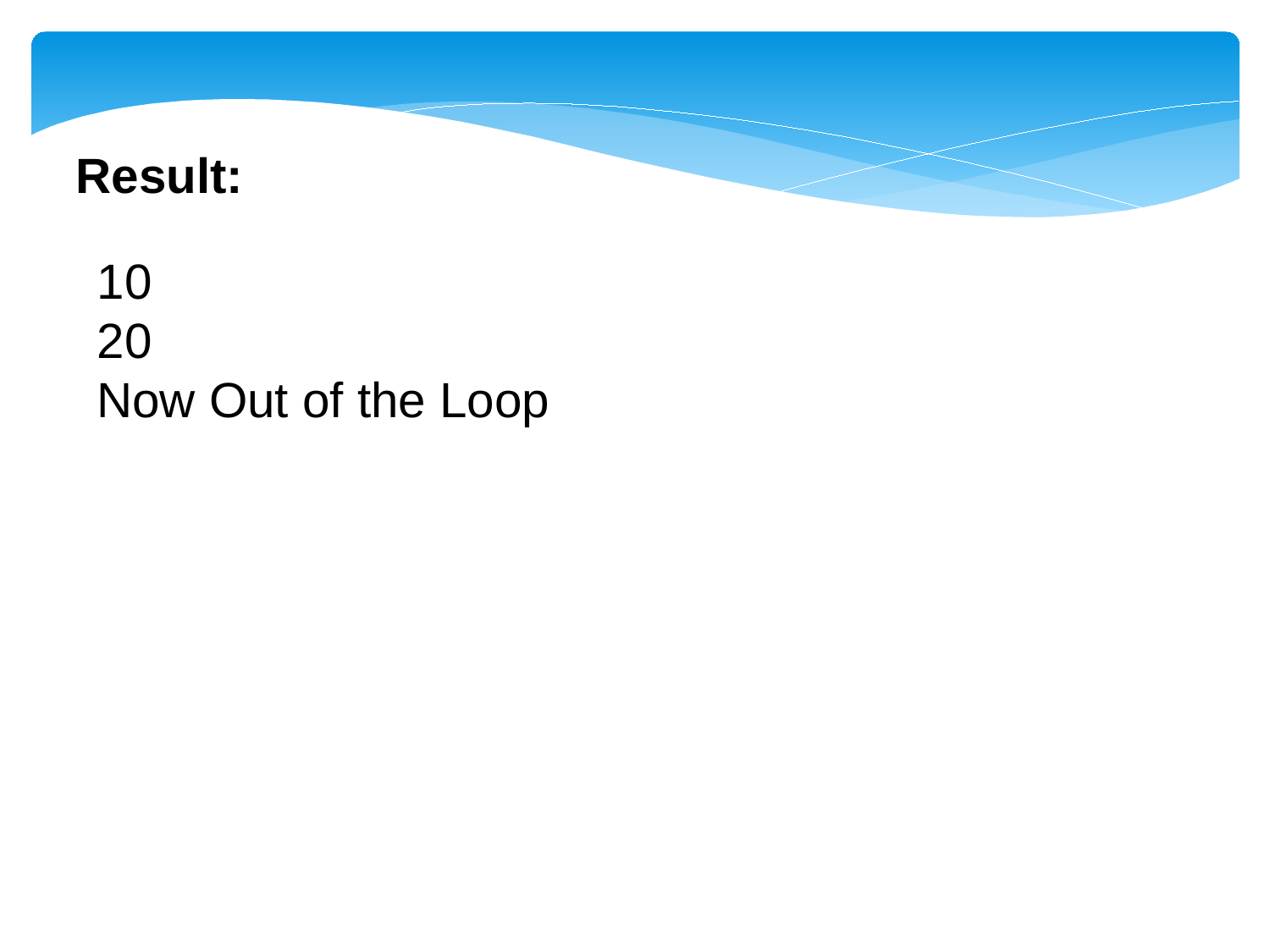

Result:
10
20
Now Out of the Loop